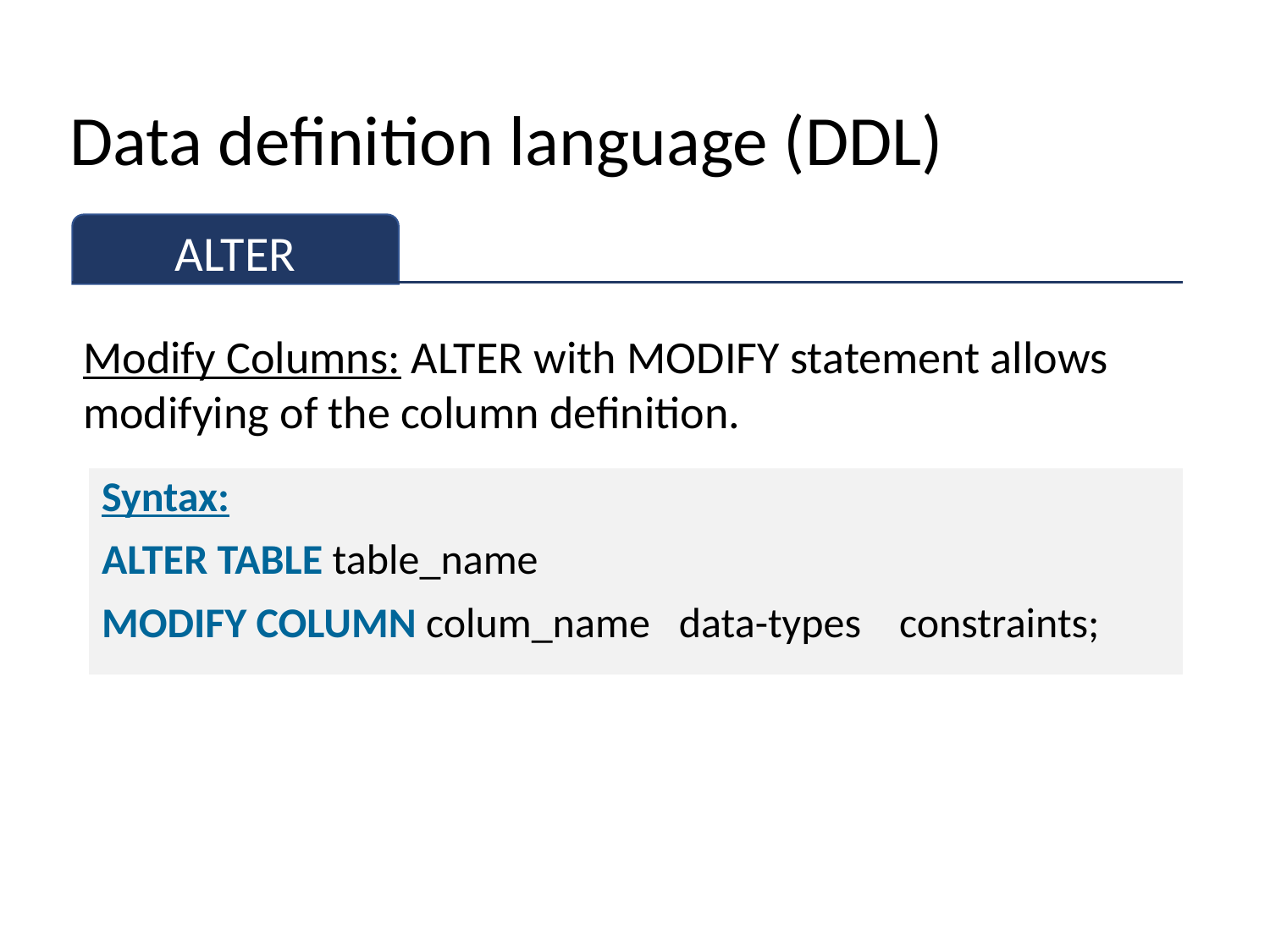

# Data definition language (DDL)
ALTER
Modify Columns: ALTER with MODIFY statement allows modifying of the column definition.
Syntax:
ALTER TABLE table_name
MODIFY COLUMN colum_name   data-types    constraints;